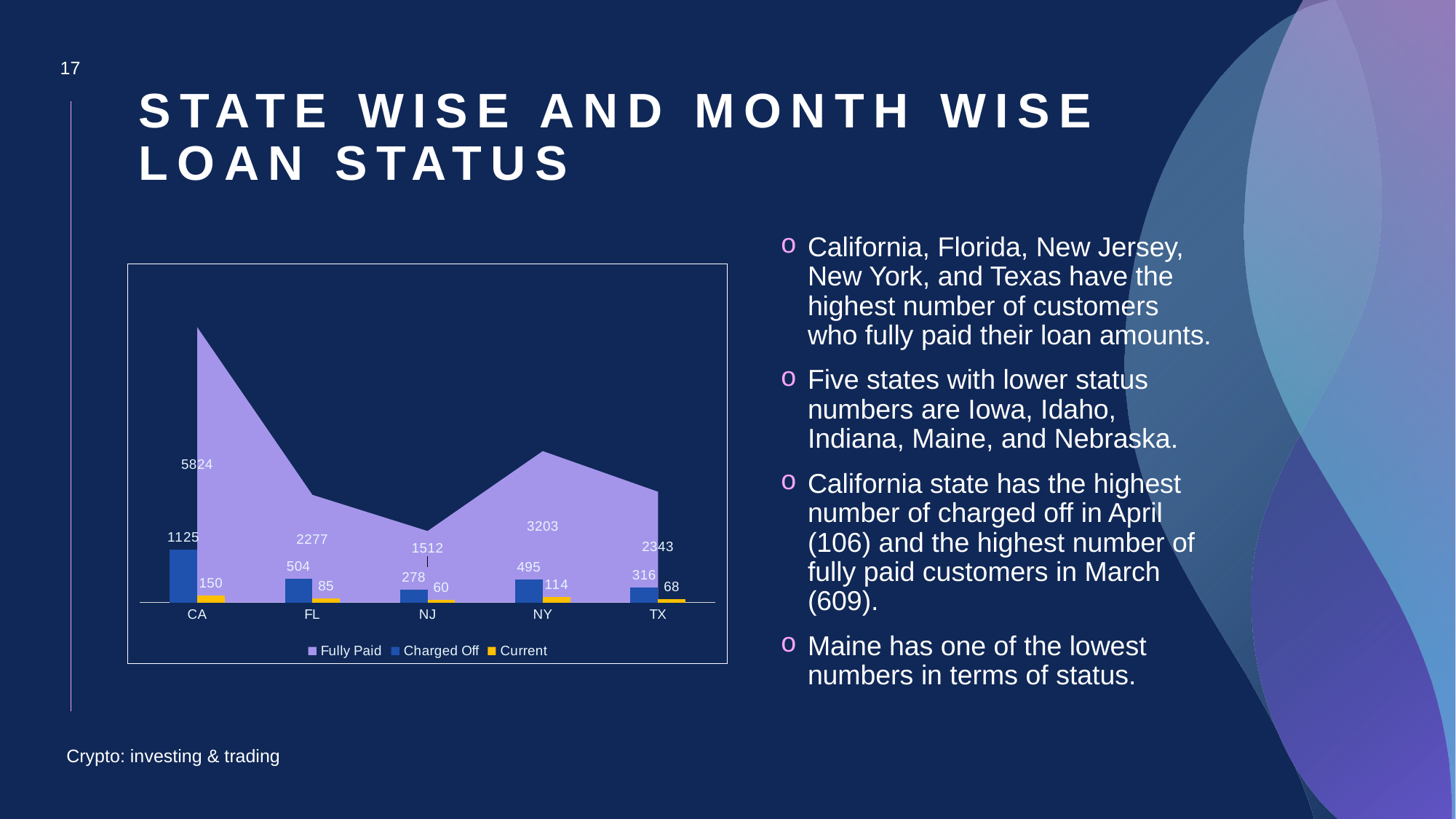

17
# State wise and month wise Loan status
California, Florida, New Jersey, New York, and Texas have the highest number of customers who fully paid their loan amounts.
Five states with lower status numbers are Iowa, Idaho, Indiana, Maine, and Nebraska.
California state has the highest number of charged off in April (106) and the highest number of fully paid customers in March (609).
Maine has one of the lowest numbers in terms of status.

### Chart

| Category | Fully Paid | Charged Off | Current |
|---|---|---|---|
| CA | 5824.0 | 1125.0 | 150.0 |
| FL | 2277.0 | 504.0 | 85.0 |
| NJ | 1512.0 | 278.0 | 60.0 |
| NY | 3203.0 | 495.0 | 114.0 |
| TX | 2343.0 | 316.0 | 68.0 |
Crypto: investing & trading